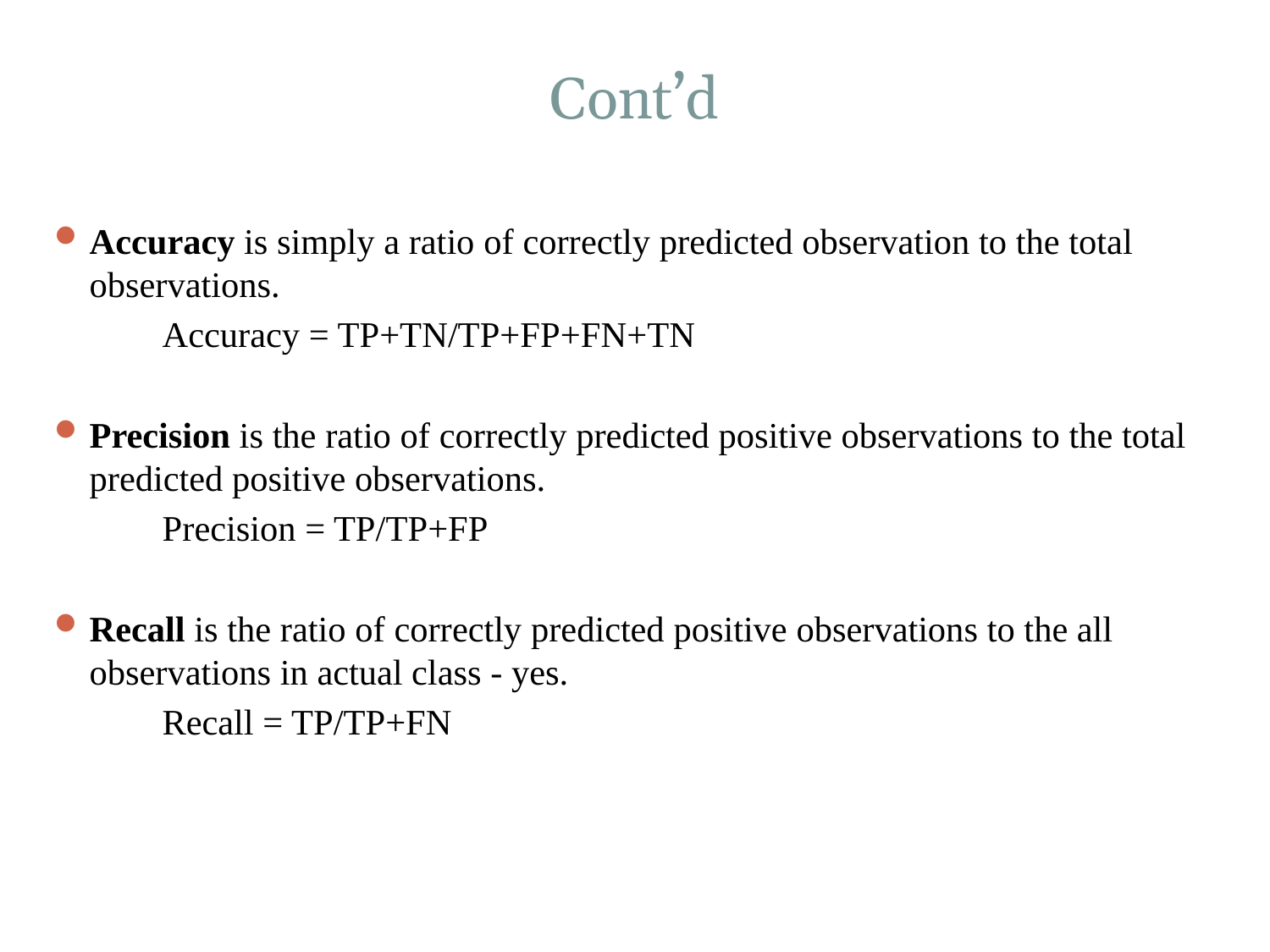

# Cont’d
25
Accuracy is simply a ratio of correctly predicted observation to the total observations.
	Accuracy = TP+TN/TP+FP+FN+TN

Precision is the ratio of correctly predicted positive observations to the total predicted positive observations.
	Precision = TP/TP+FP

Recall is the ratio of correctly predicted positive observations to the all observations in actual class - yes.
	Recall = TP/TP+FN